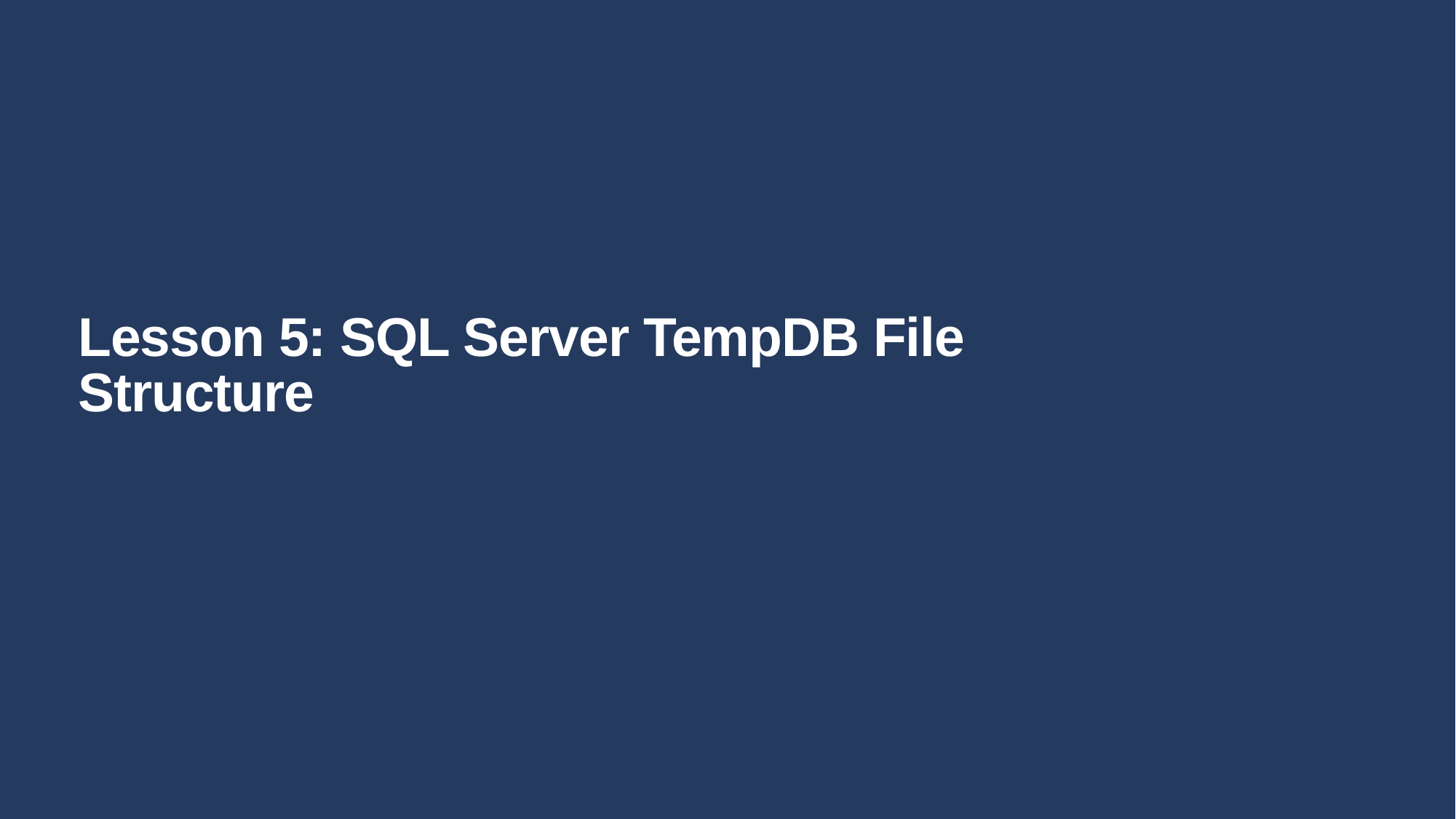

# Lesson 5: SQL Server TempDB File Structure